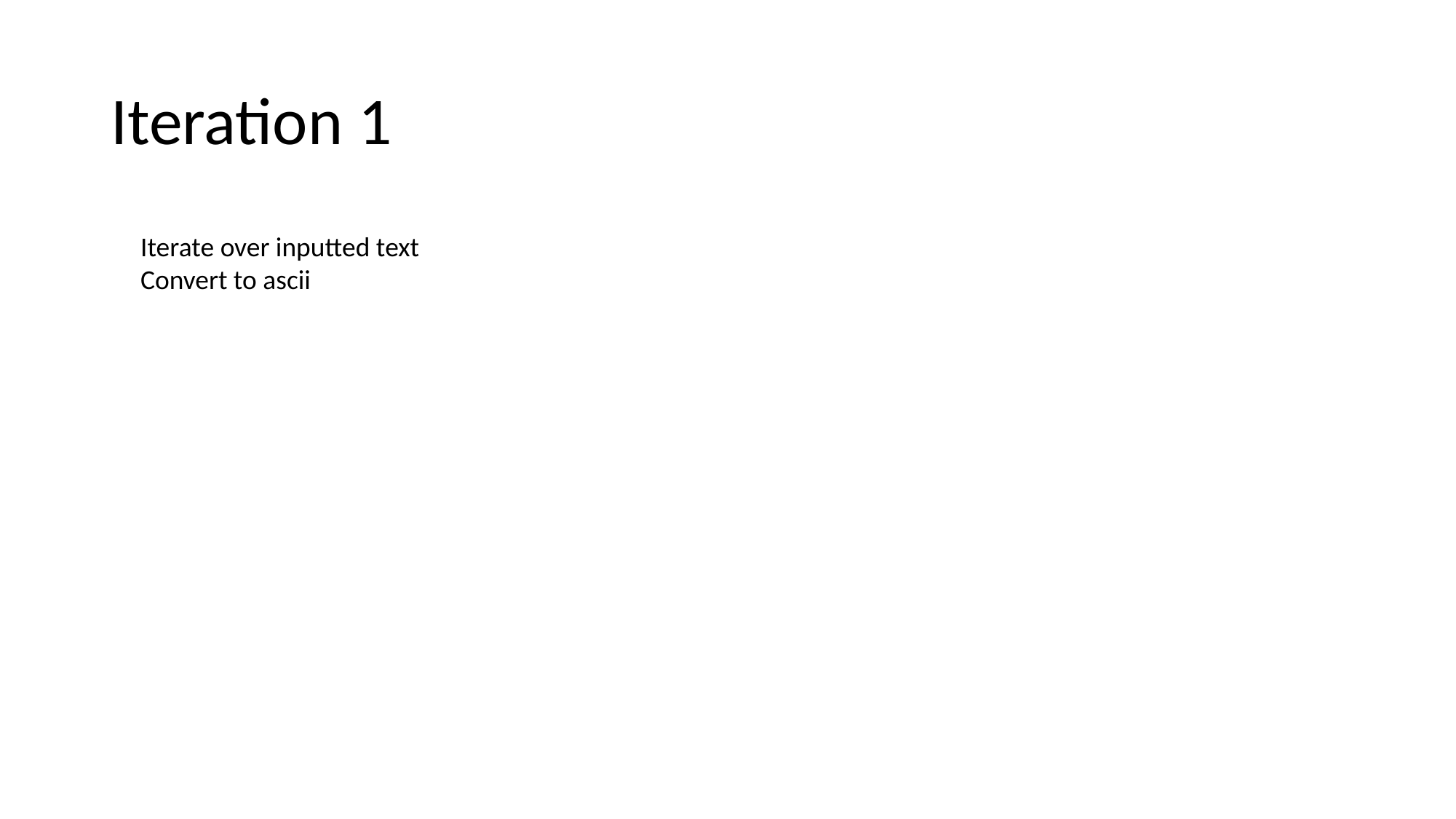

# Iteration 1
Iterate over inputted text
Convert to ascii